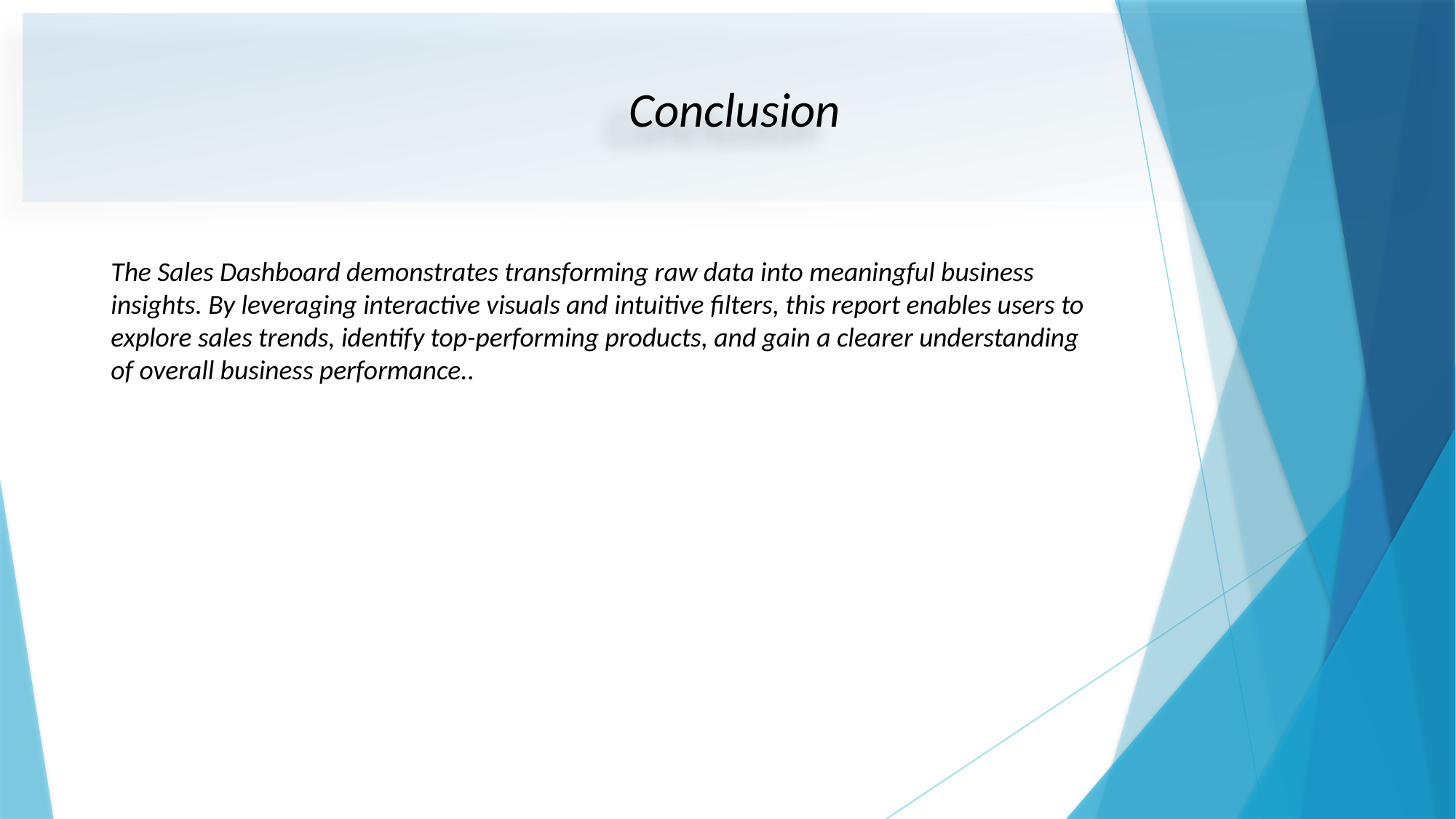

Conclusion
The Sales Dashboard demonstrates transforming raw data into meaningful business insights. By leveraging interactive visuals and intuitive filters, this report enables users to explore sales trends, identify top-performing products, and gain a clearer understanding of overall business performance..